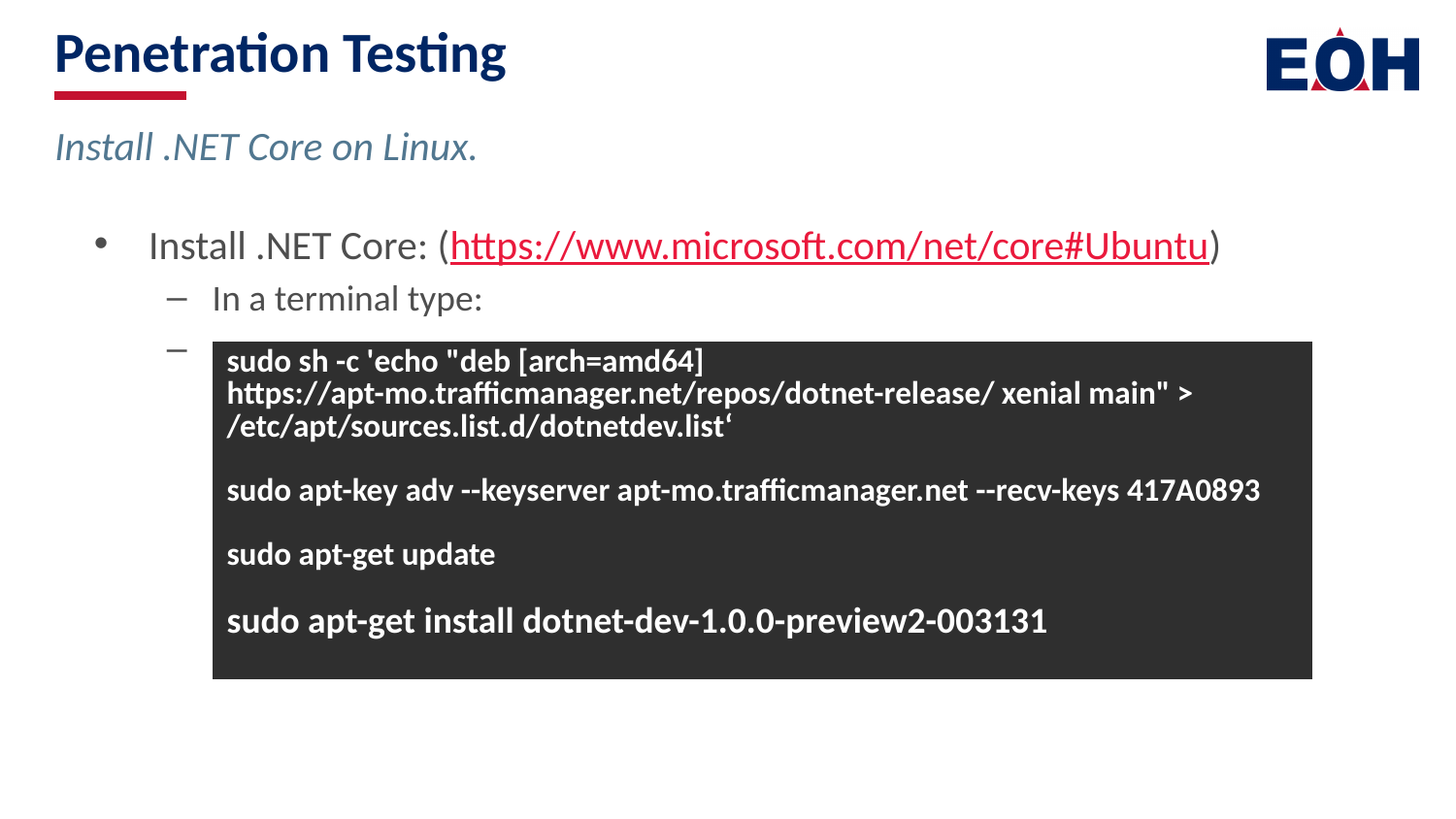

# Penetration Testing
Install .NET Core on Linux.
Install .NET Core: (https://www.microsoft.com/net/core#Ubuntu)
In a terminal type:

| sudo sh -c 'echo "deb [arch=amd64] https://apt-mo.trafficmanager.net/repos/dotnet-release/ xenial main" > /etc/apt/sources.list.d/dotnetdev.list‘ sudo apt-key adv --keyserver apt-mo.trafficmanager.net --recv-keys 417A0893 sudo apt-get update sudo apt-get install dotnet-dev-1.0.0-preview2-003131 |
| --- |